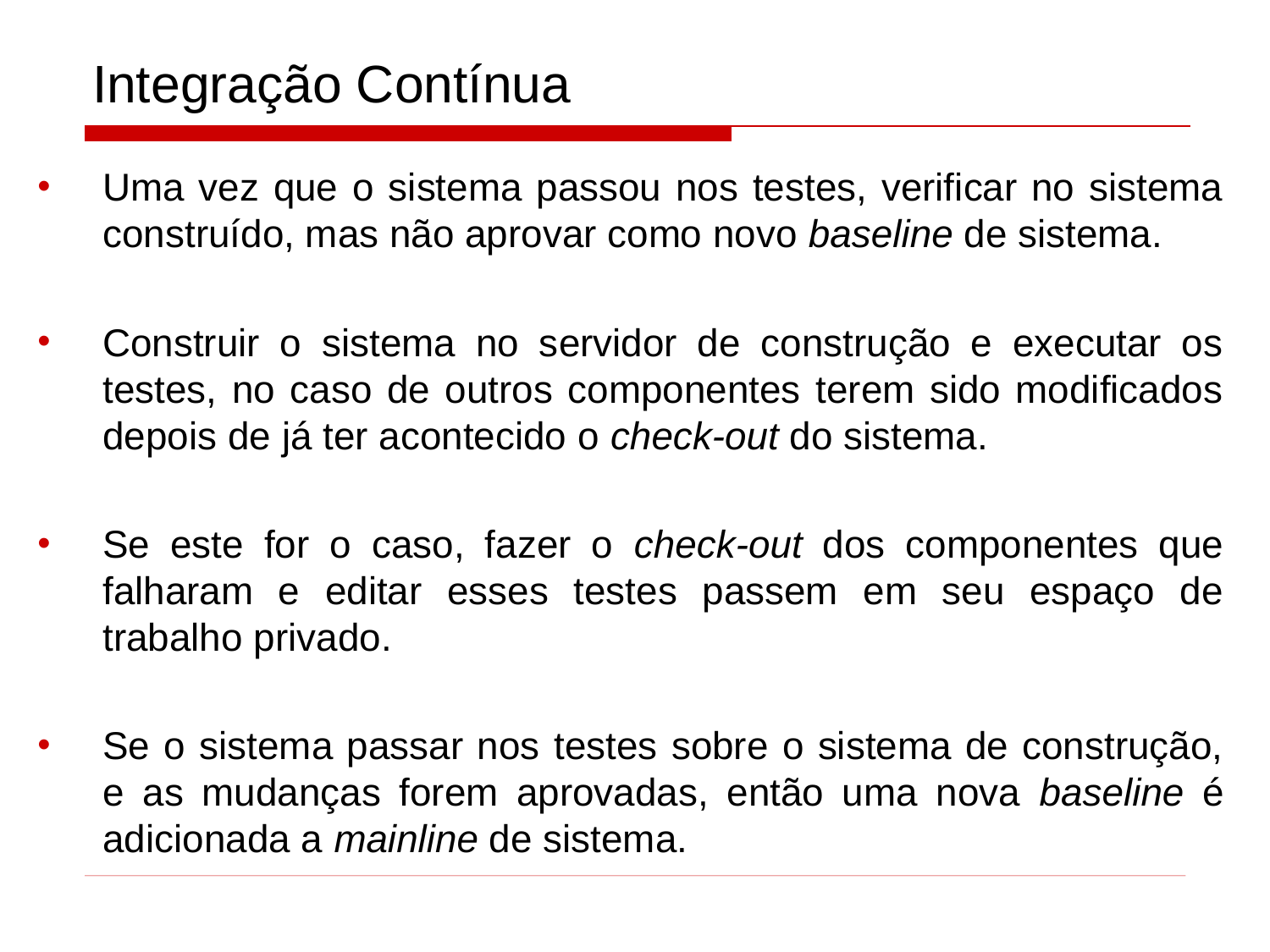

# Integração Contínua
Uma vez que o sistema passou nos testes, verificar no sistema construído, mas não aprovar como novo baseline de sistema.

Construir o sistema no servidor de construção e executar os testes, no caso de outros componentes terem sido modificados depois de já ter acontecido o check-out do sistema.

Se este for o caso, fazer o check-out dos componentes que falharam e editar esses testes passem em seu espaço de trabalho privado.

Se o sistema passar nos testes sobre o sistema de construção, e as mudanças forem aprovadas, então uma nova baseline é adicionada a mainline de sistema.